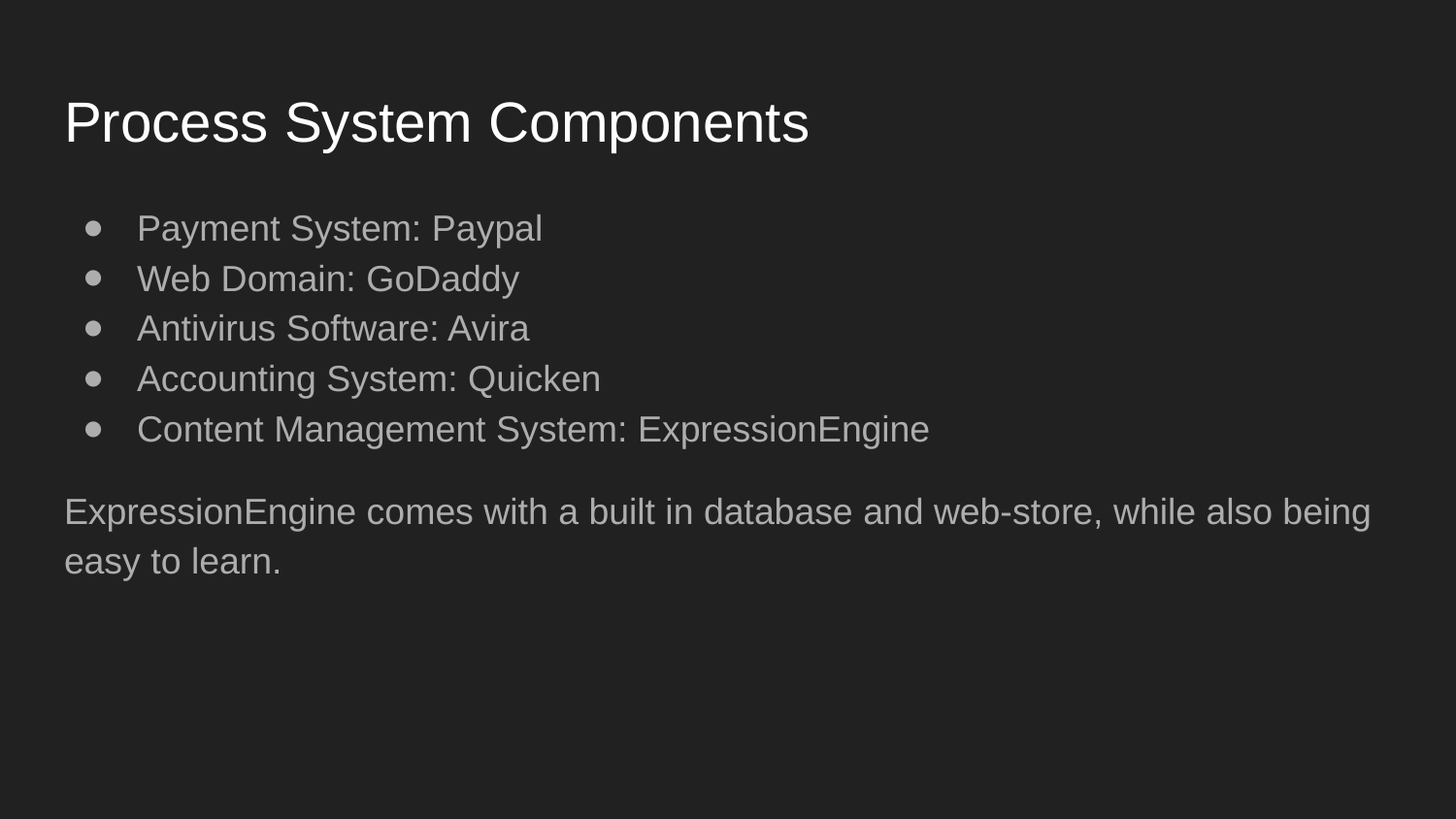

# Process System Components
Payment System: Paypal
Web Domain: GoDaddy
Antivirus Software: Avira
Accounting System: Quicken
Content Management System: ExpressionEngine
ExpressionEngine comes with a built in database and web-store, while also being easy to learn.